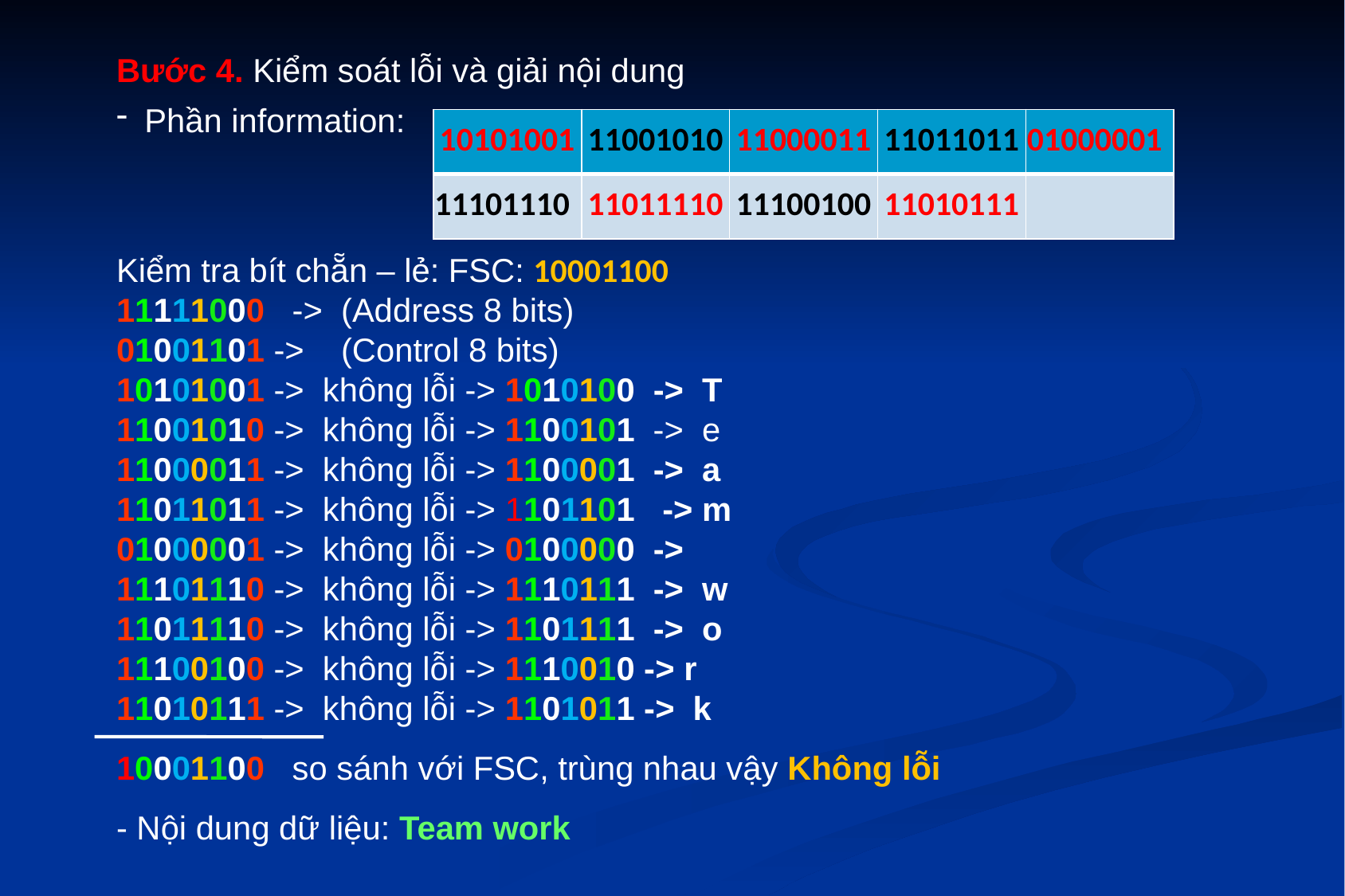

Bước 4. Kiểm soát lỗi và giải nội dung
Phần information:

Kiểm tra bít chẵn – lẻ: FSC: 10001100
11111000   ->  (Address 8 bits)
01001101 ->    (Control 8 bits)
10101001 ->  không lỗi -> 1010100  ->  T
11001010 ->  không lỗi -> 1100101  ->  e
11000011 ->  không lỗi -> 1100001  ->  a
11011011 ->  không lỗi -> 1101101   -> m
01000001 ->  không lỗi -> 0100000  ->
11101110 ->  không lỗi -> 1110111  ->  w
11011110 ->  không lỗi -> 1101111  ->  o
11100100 ->  không lỗi -> 1110010 -> r
11010111 ->  không lỗi -> 1101011 ->  k
10001100   so sánh với FSC, trùng nhau vậy Không lỗi
- Nội dung dữ liệu: Team work
| 10101001 | 11001010 | 11000011 | 11011011 | 01000001 |
| --- | --- | --- | --- | --- |
| 11101110 | 11011110 | 11100100 | 11010111 |  |